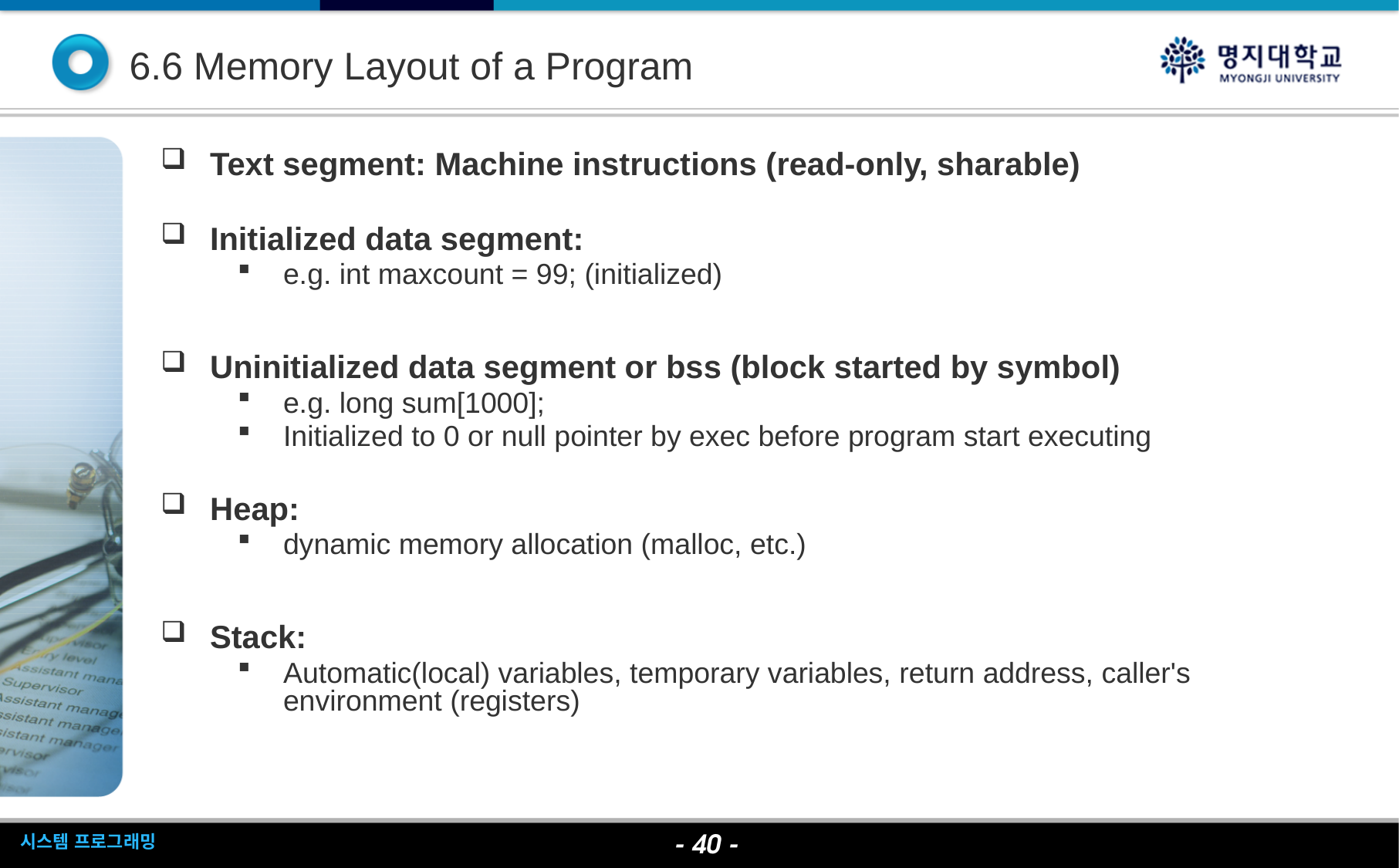

6.6 Memory Layout of a Program
Text segment: Machine instructions (read-only, sharable)

Initialized data segment:
e.g. int maxcount = 99; (initialized)

Uninitialized data segment or bss (block started by symbol)
e.g. long sum[1000];
Initialized to 0 or null pointer by exec before program start executing

Heap:
dynamic memory allocation (malloc, etc.)

Stack:
Automatic(local) variables, temporary variables, return address, caller's environment (registers)
- 40 -